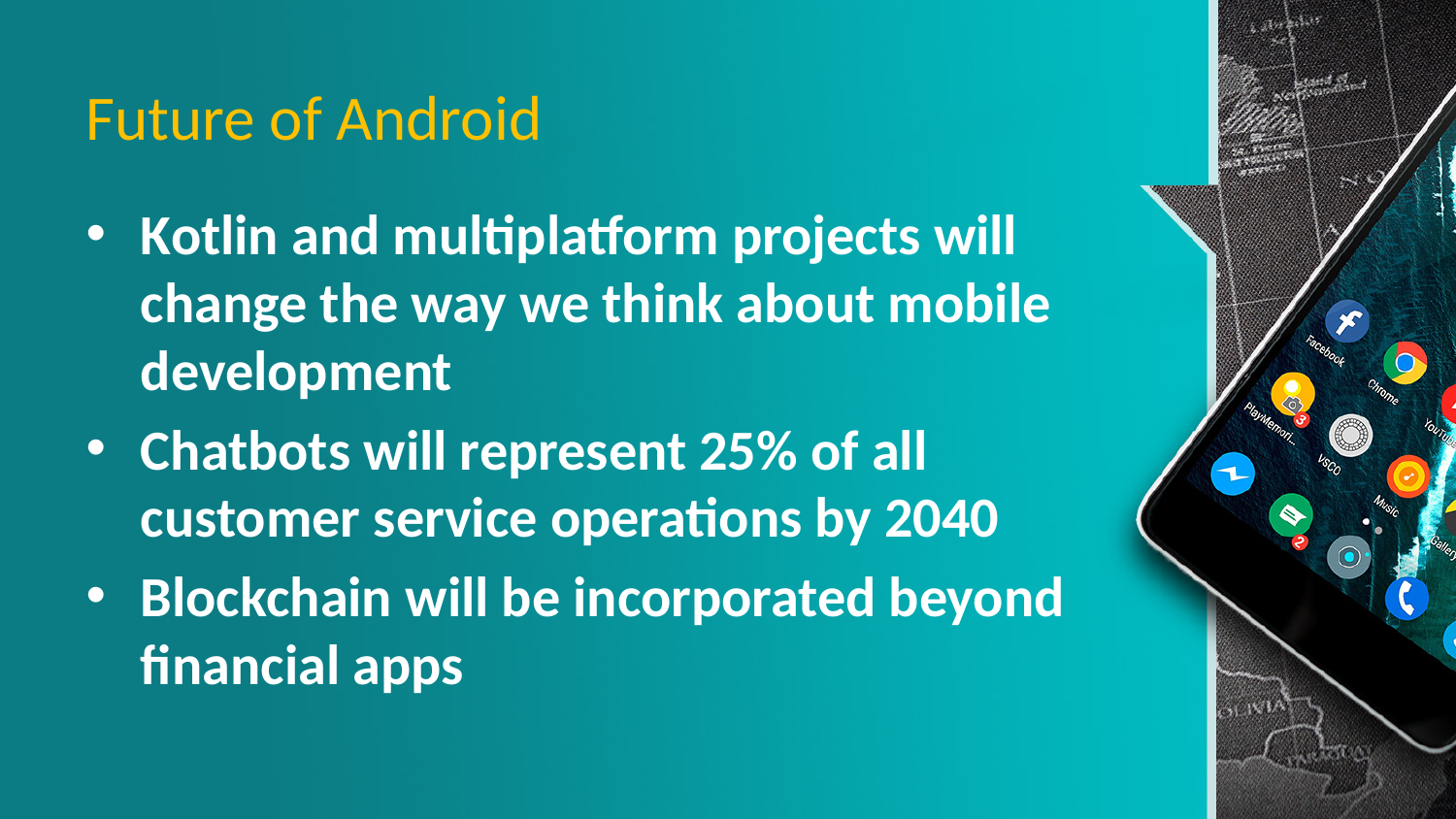

# Future of Android
Kotlin and multiplatform projects will change the way we think about mobile development
Chatbots will represent 25% of all customer service operations by 2040
Blockchain will be incorporated beyond financial apps